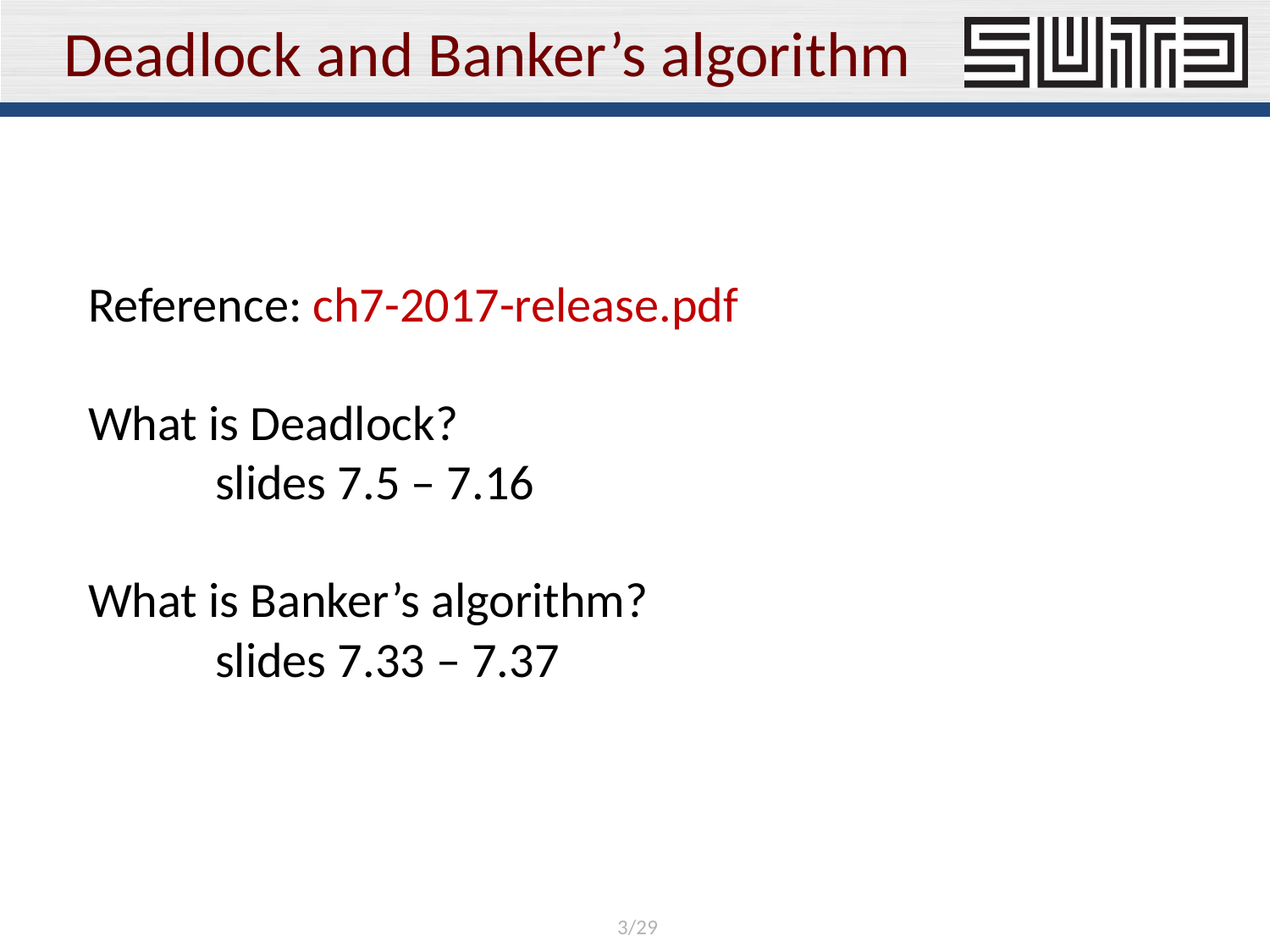

# Deadlock and Banker’s algorithm
Reference: ch7-2017-release.pdf

What is Deadlock?
	slides 7.5 – 7.16

What is Banker’s algorithm?
	slides 7.33 – 7.37
3